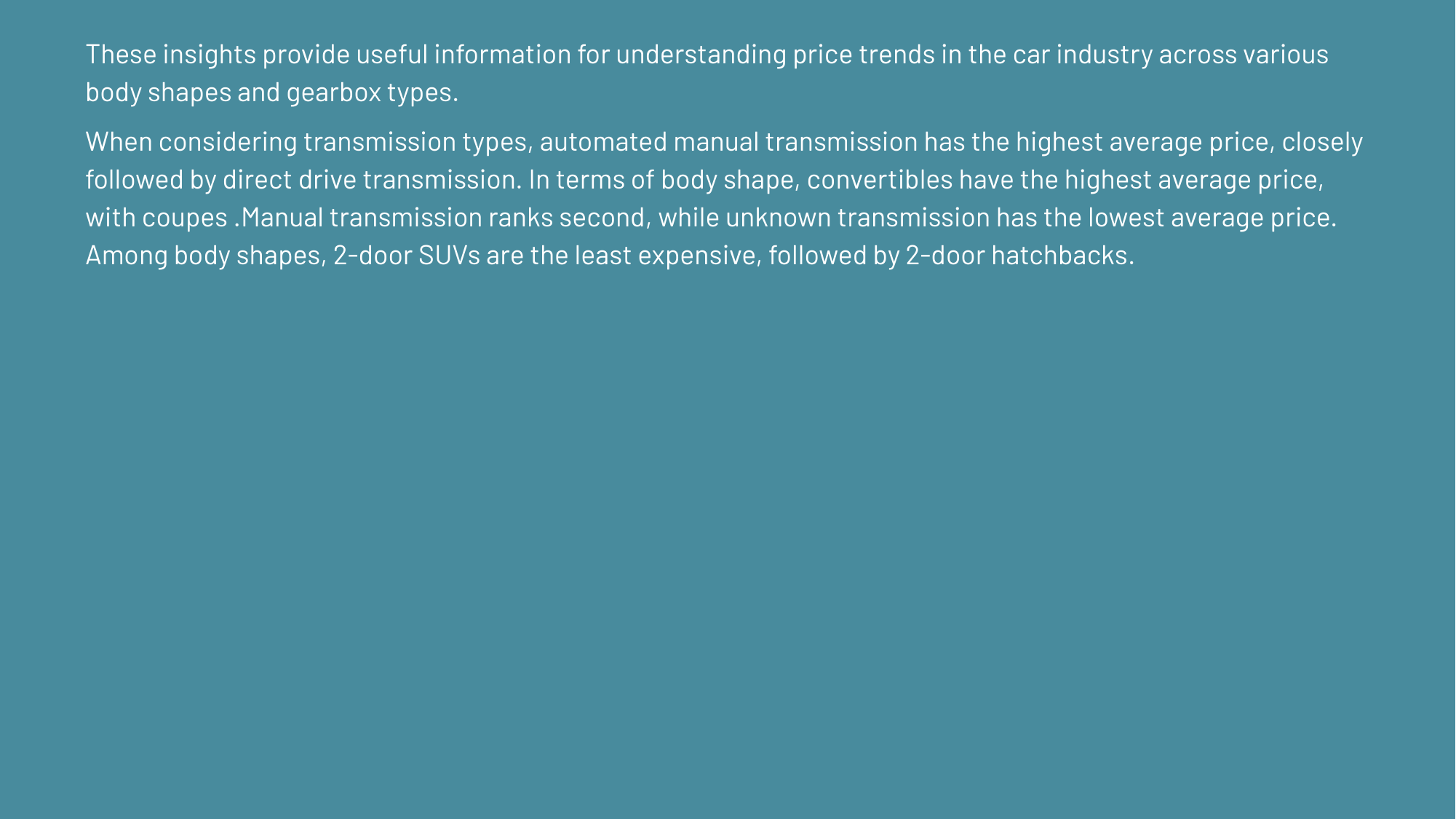

These insights provide useful information for understanding price trends in the car industry across various body shapes and gearbox types.
When considering transmission types, automated manual transmission has the highest average price, closely followed by direct drive transmission. In terms of body shape, convertibles have the highest average price, with coupes .Manual transmission ranks second, while unknown transmission has the lowest average price. Among body shapes, 2-door SUVs are the least expensive, followed by 2-door hatchbacks.